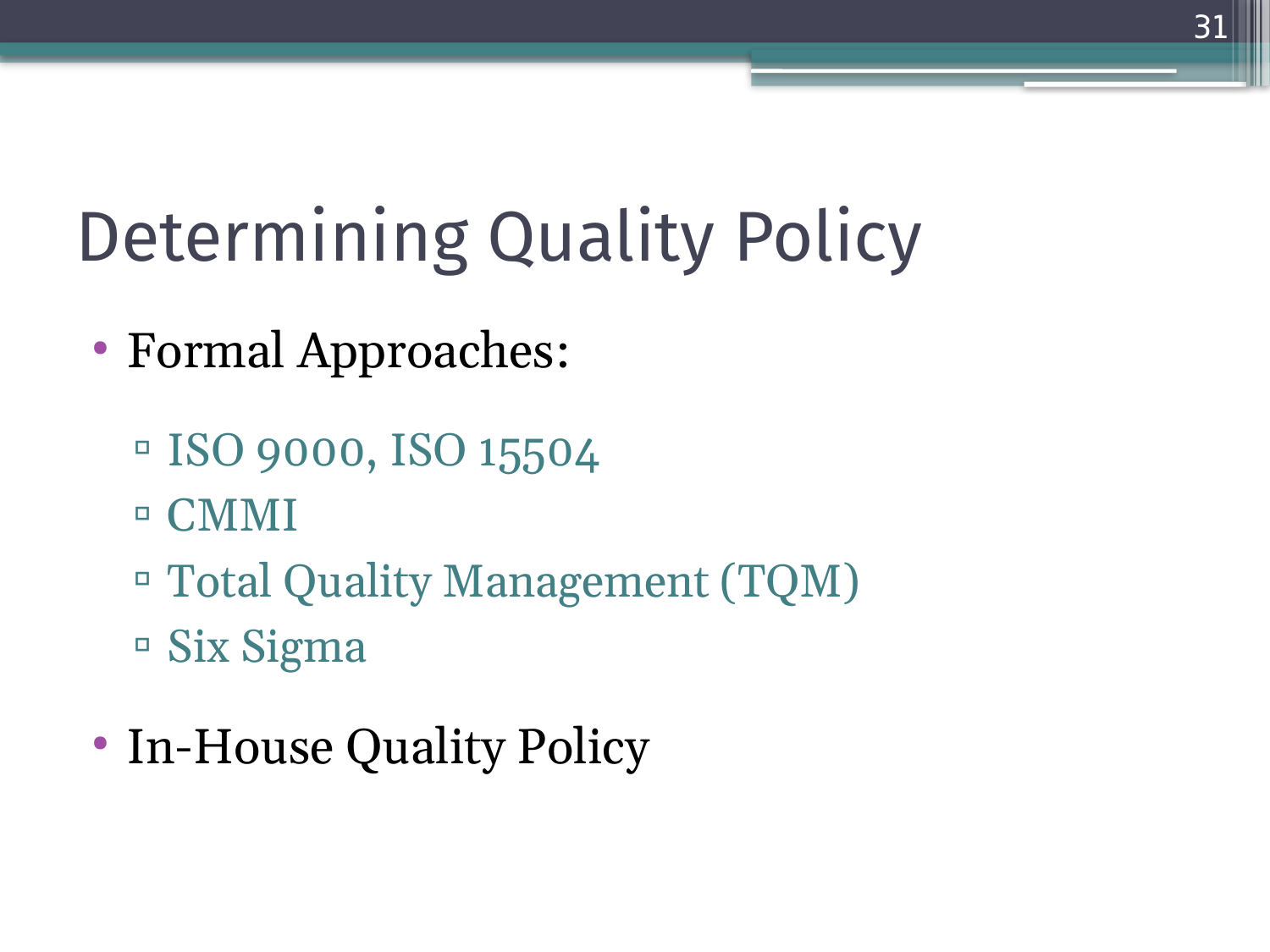

31
# Determining Quality Policy
Formal Approaches:
ISO 9000, ISO 15504
CMMI
Total Quality Management (TQM)
Six Sigma
In-House Quality Policy